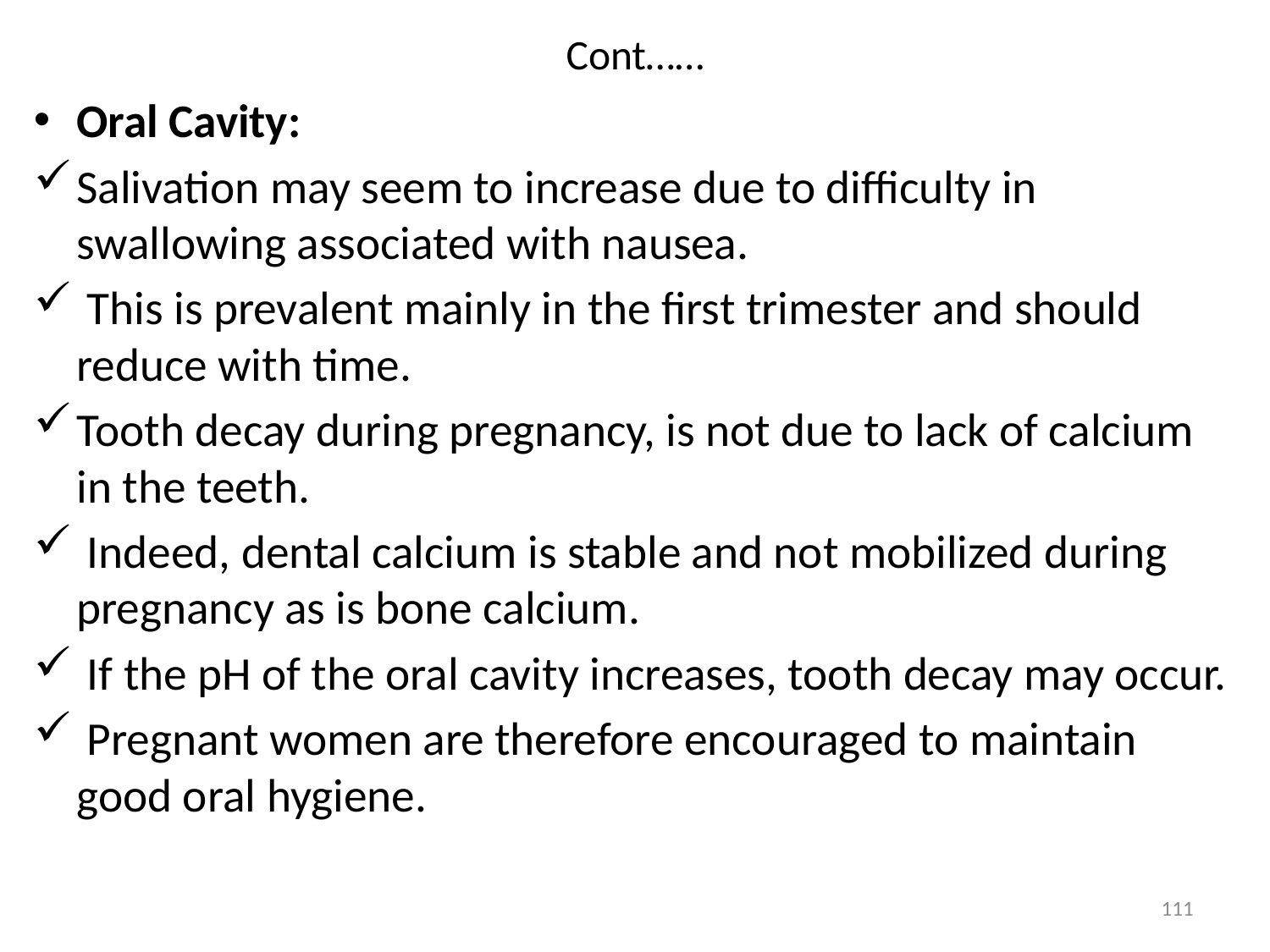

# Cont……
Oral Cavity:
Salivation may seem to increase due to difficulty in swallowing associated with nausea.
 This is prevalent mainly in the first trimester and should reduce with time.
Tooth decay during pregnancy, is not due to lack of calcium in the teeth.
 Indeed, dental calcium is stable and not mobilized during pregnancy as is bone calcium.
 If the pH of the oral cavity increases, tooth decay may occur.
 Pregnant women are therefore encouraged to maintain good oral hygiene.

111